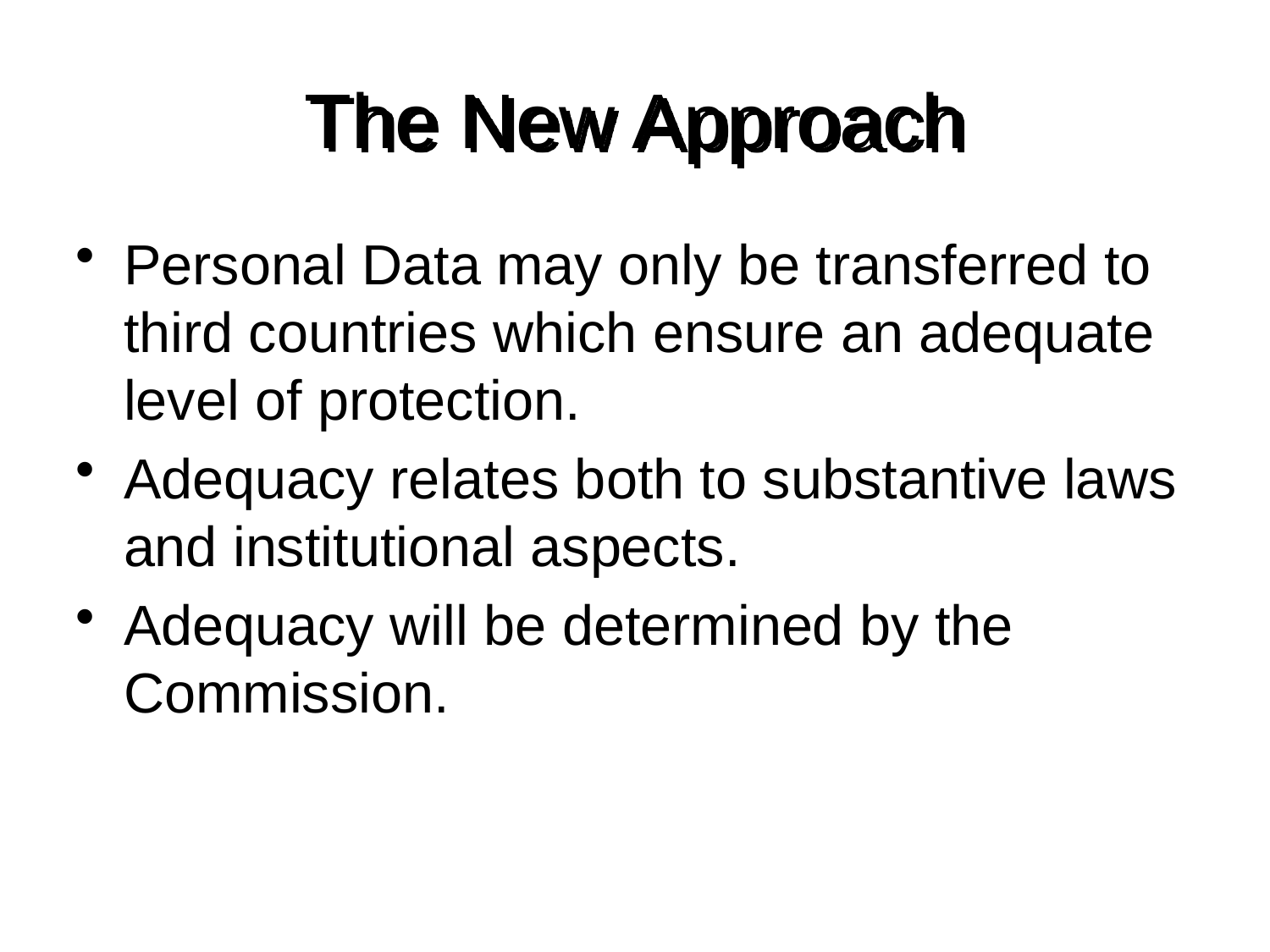

# The New Approach
Personal Data may only be transferred to third countries which ensure an adequate level of protection.
Adequacy relates both to substantive laws and institutional aspects.
Adequacy will be determined by the Commission.